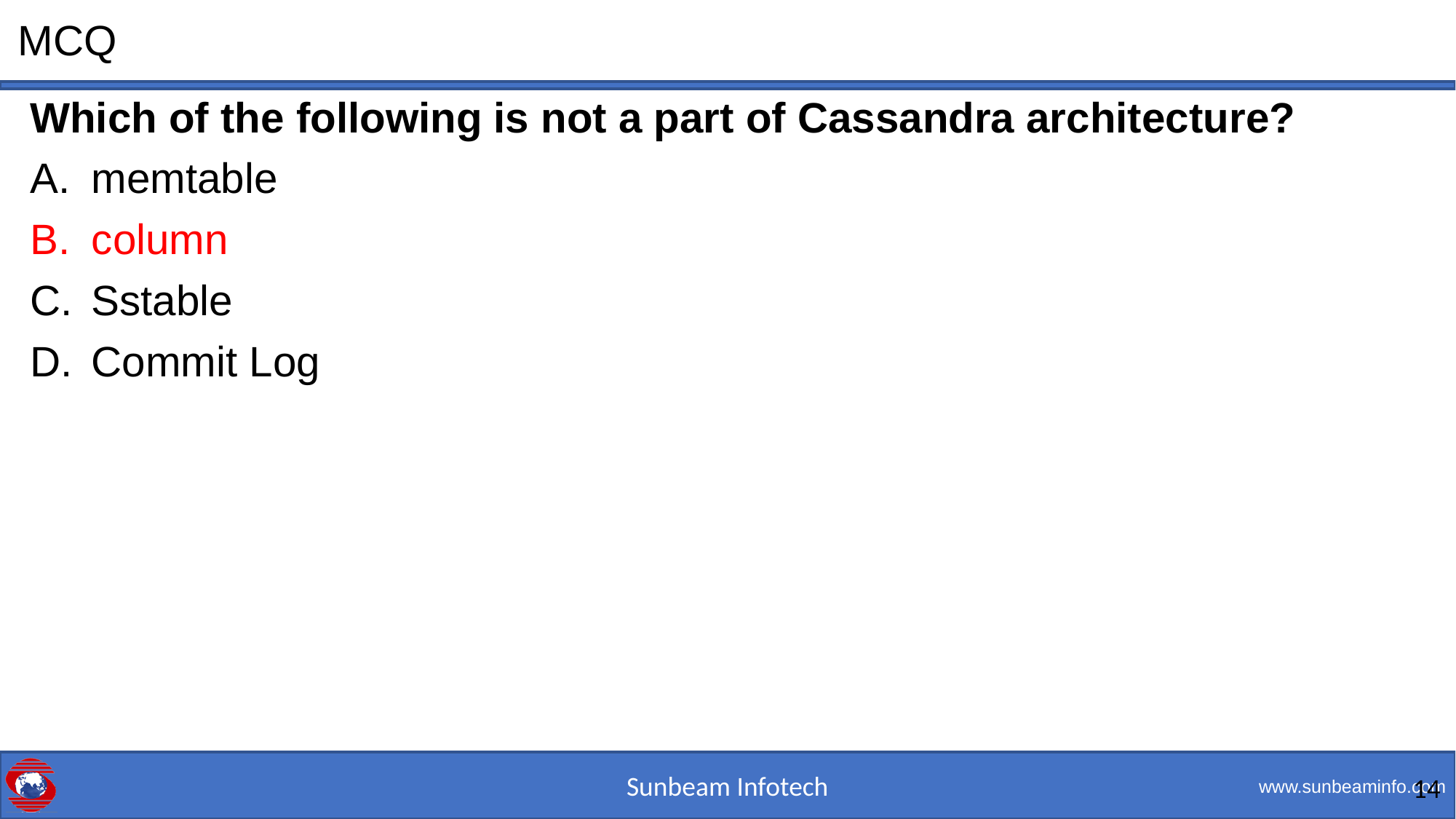

# MCQ
Which of the following is not a part of Cassandra architecture?
memtable
column
Sstable
Commit Log

14